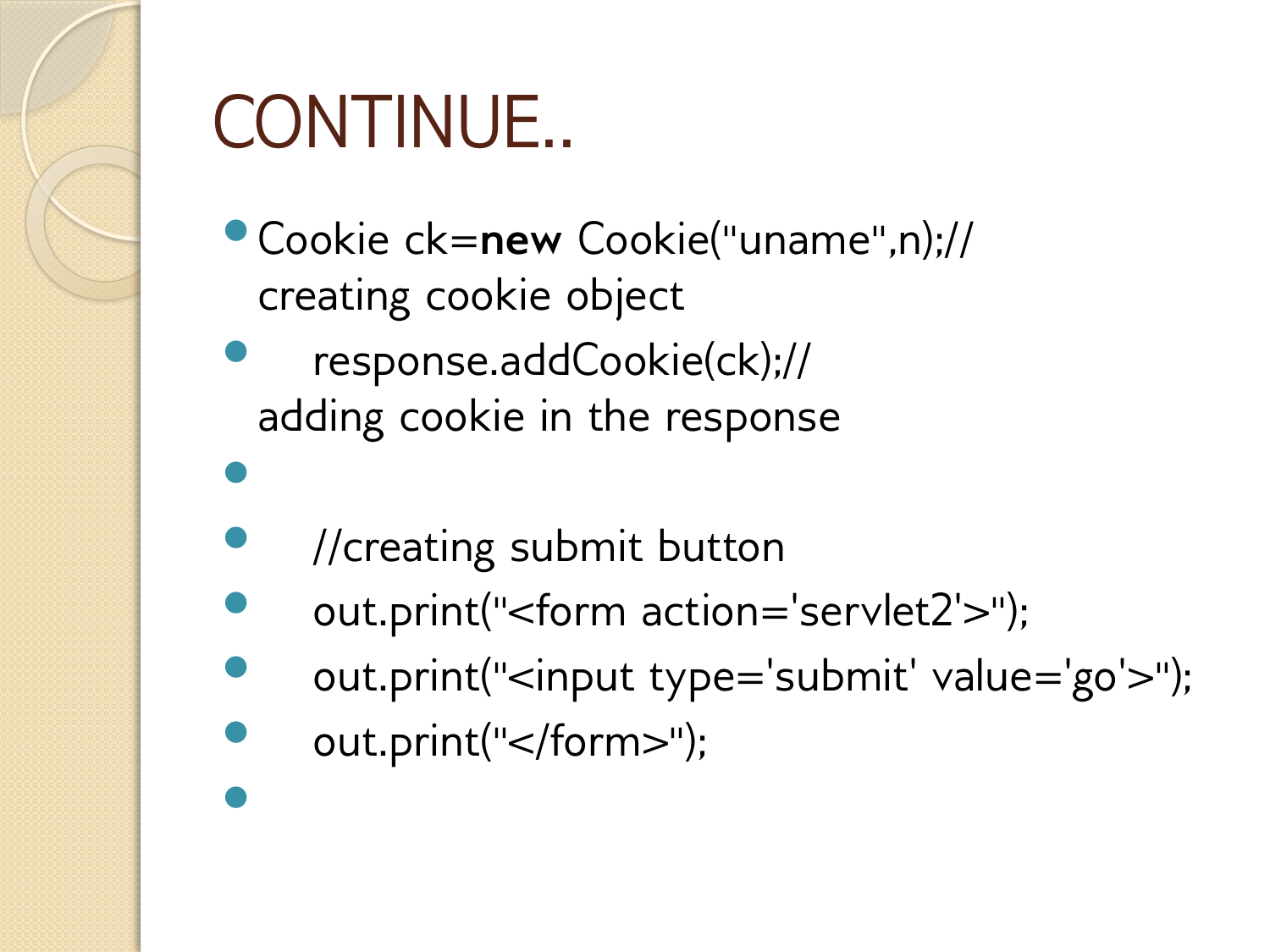

# CONTINUE..
Cookie ck=new Cookie("uname",n);//creating cookie object
    response.addCookie(ck);//adding cookie in the response

    //creating submit button
    out.print("<form action='servlet2'>");
    out.print("<input type='submit' value='go'>");
    out.print("</form>");